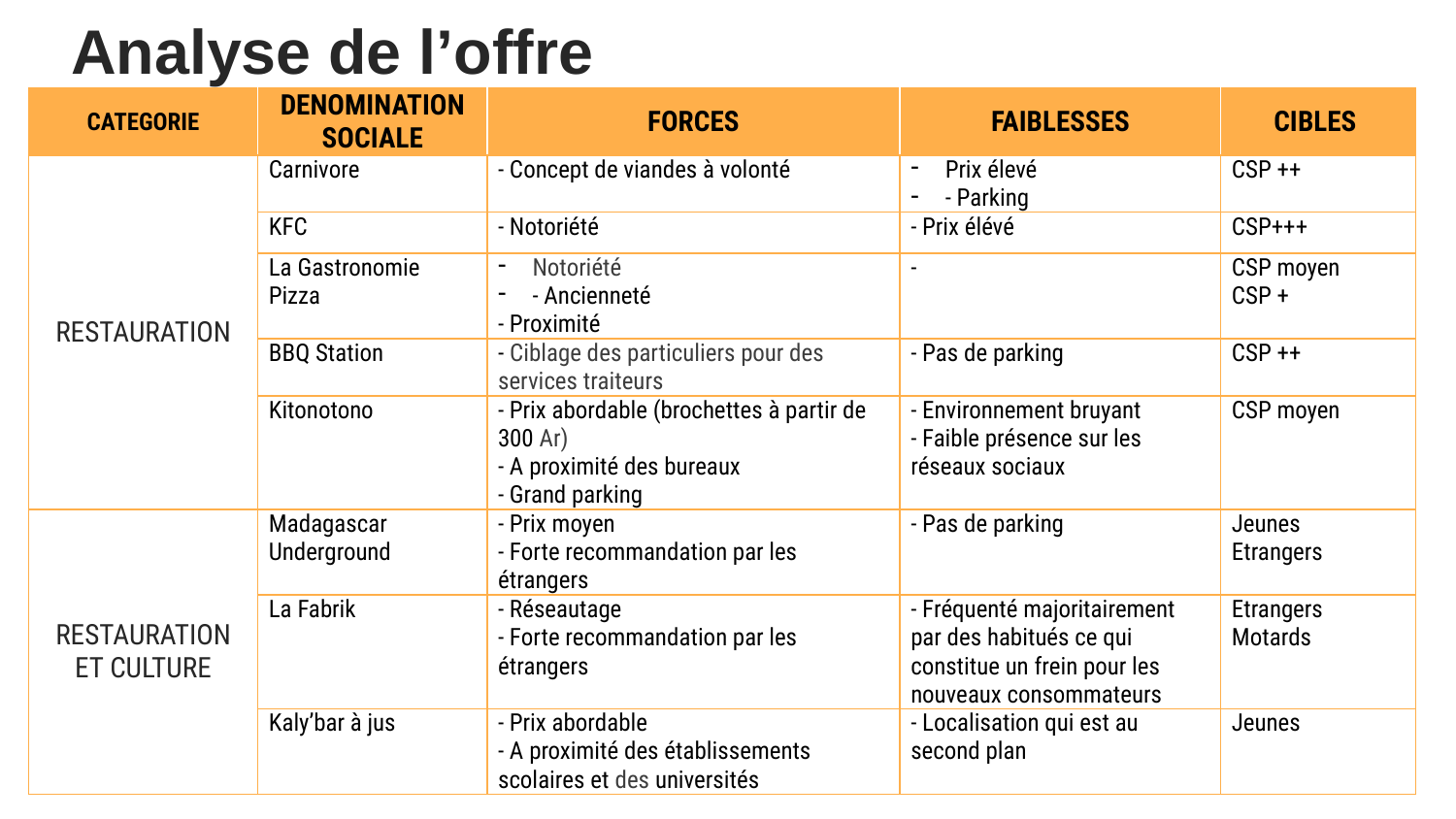

# Analyse de l’offre
| CATEGORIE | DENOMINATION SOCIALE | FORCES | FAIBLESSES | CIBLES |
| --- | --- | --- | --- | --- |
| RESTAURATION | Carnivore | - Concept de viandes à volonté | Prix élevé - Parking | CSP ++ |
|  | KFC | - Notoriété | - Prix élévé | CSP+++ |
|  | La Gastronomie Pizza | Notoriété - Ancienneté - Proximité | - | CSP moyen CSP + |
|  | BBQ Station | - Ciblage des particuliers pour des services traiteurs | - Pas de parking | CSP ++ |
|  | Kitonotono | - Prix abordable (brochettes à partir de 300 Ar) - A proximité des bureaux - Grand parking | - Environnement bruyant - Faible présence sur les réseaux sociaux | CSP moyen |
| RESTAURATION ET CULTURE | Madagascar Underground | - Prix moyen - Forte recommandation par les étrangers | - Pas de parking | Jeunes Etrangers |
|  | La Fabrik | - Réseautage - Forte recommandation par les étrangers | - Fréquenté majoritairement par des habitués ce qui constitue un frein pour les nouveaux consommateurs | Etrangers Motards |
|  | Kaly’bar à jus | - Prix abordable - A proximité des établissements scolaires et des universités | - Localisation qui est au second plan | Jeunes |